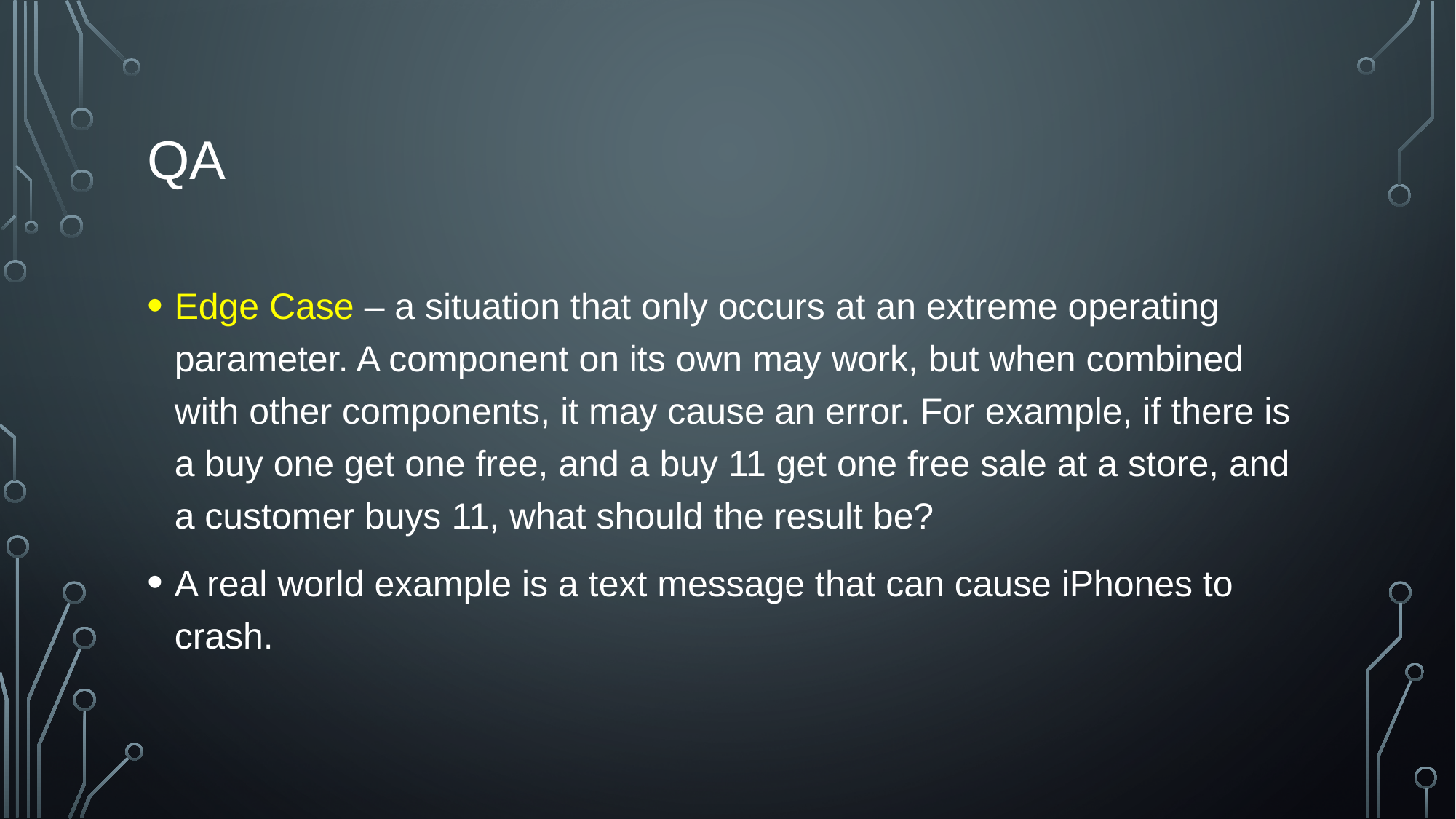

# QA
Edge Case – a situation that only occurs at an extreme operating parameter. A component on its own may work, but when combined with other components, it may cause an error. For example, if there is a buy one get one free, and a buy 11 get one free sale at a store, and a customer buys 11, what should the result be?
A real world example is a text message that can cause iPhones to crash.